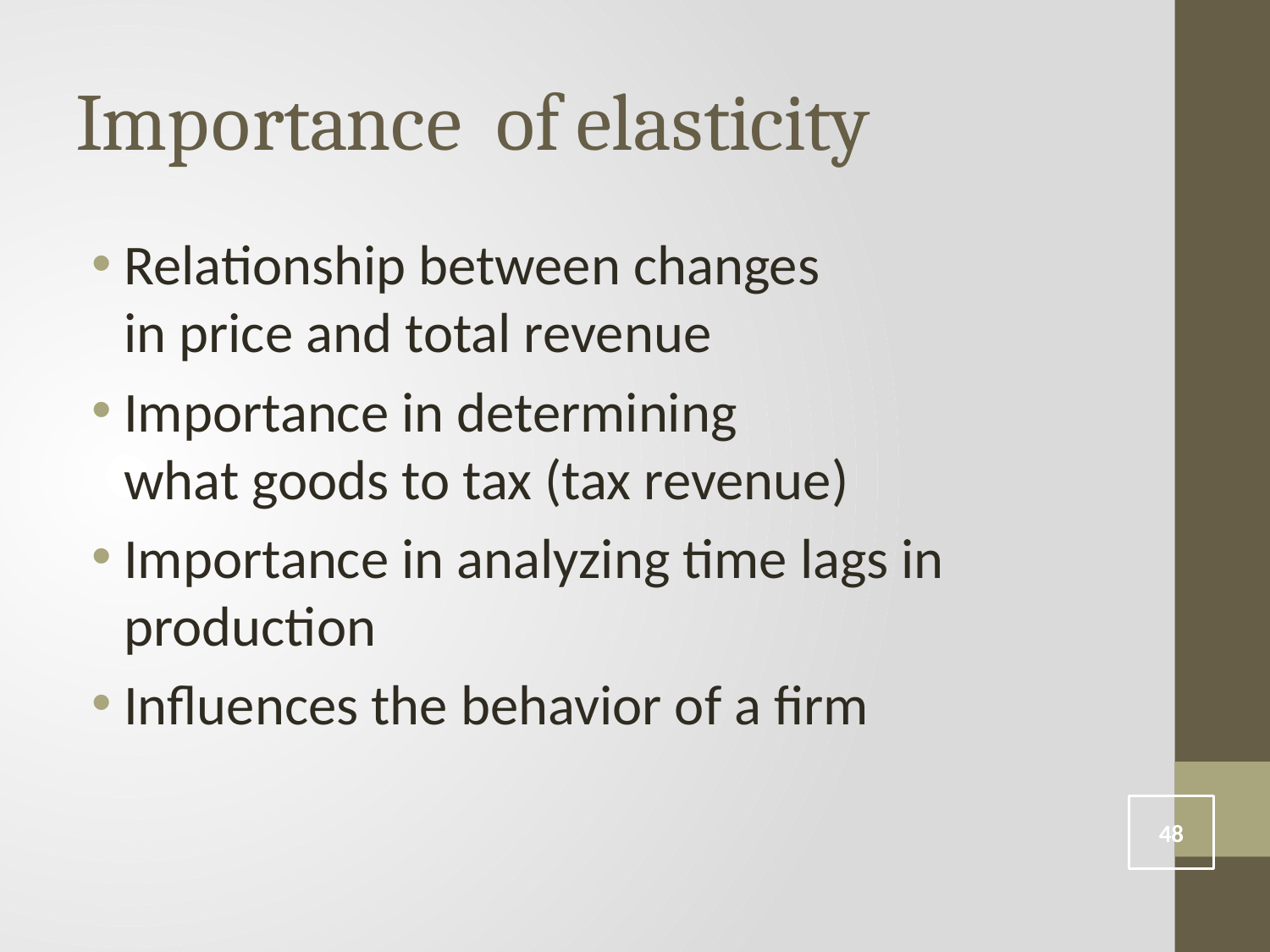

# Importance  of elasticity
Relationship between changes
in price and total revenue
Importance in determining
what goods to tax (tax revenue)
Importance in analyzing time lags in production
Influences the behavior of a firm

48